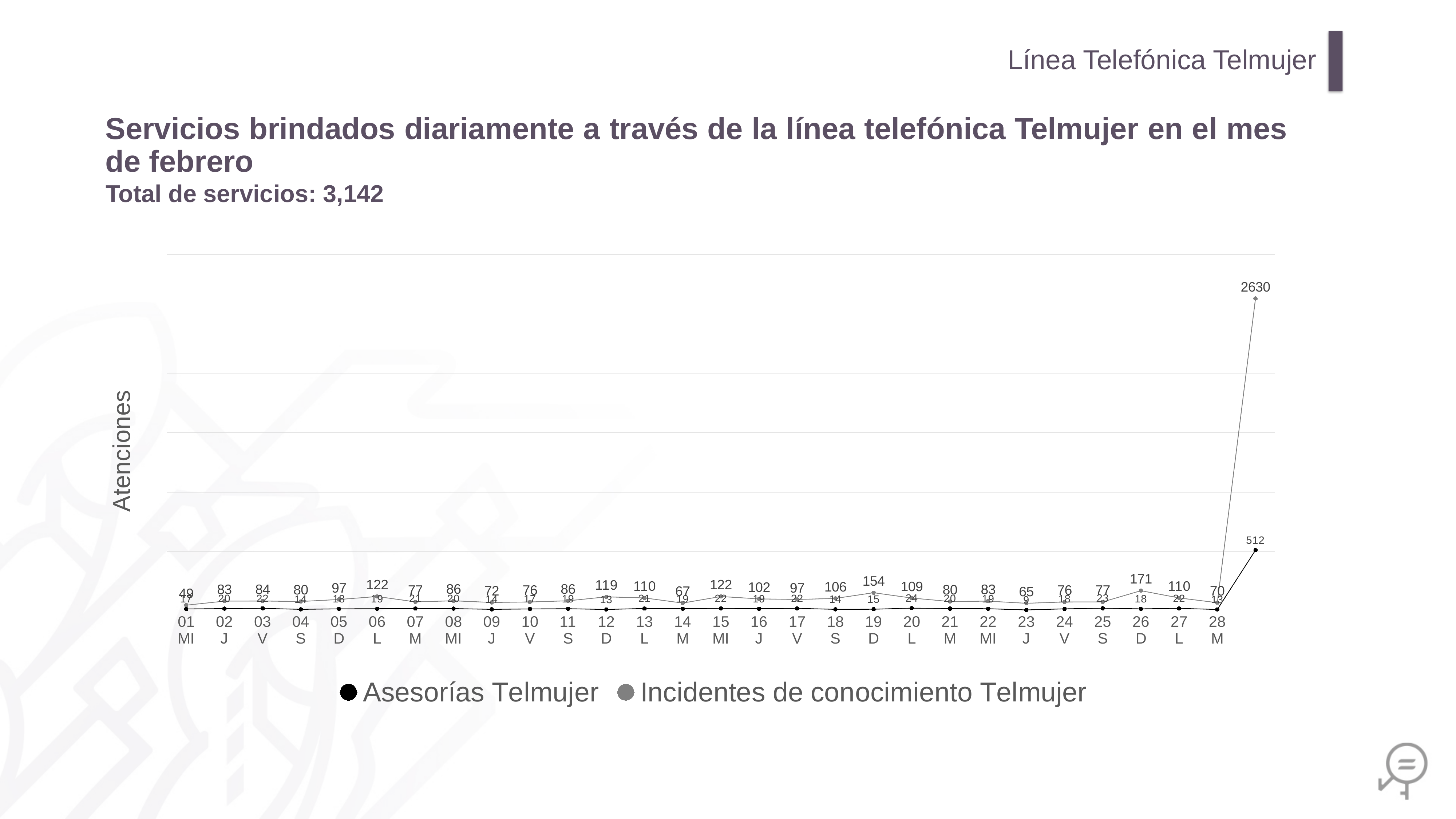

Línea Telefónica Telmujer
Servicios brindados diariamente a través de la línea telefónica Telmujer en el mes de febrero
Total de servicios: 3,142

### Chart

| Category | Asesorías Telmujer | Incidentes de conocimiento Telmujer |
|---|---|---|
| 01
MI | 17.0 | 49.0 |
| 02
J | 20.0 | 83.0 |
| 03
V | 22.0 | 84.0 |
| 04
S | 14.0 | 80.0 |
| 05
D | 18.0 | 97.0 |
| 06
L | 19.0 | 122.0 |
| 07
M | 21.0 | 77.0 |
| 08
MI | 20.0 | 86.0 |
| 09
J | 14.0 | 72.0 |
| 10
V | 17.0 | 76.0 |
| 11
S | 19.0 | 86.0 |
| 12
D | 13.0 | 119.0 |
| 13
L | 21.0 | 110.0 |
| 14
M | 19.0 | 67.0 |
| 15
MI | 22.0 | 122.0 |
| 16
J | 19.0 | 102.0 |
| 17
V | 22.0 | 97.0 |
| 18
S | 14.0 | 106.0 |
| 19
D | 15.0 | 154.0 |
| 20
L | 24.0 | 109.0 |
| 21
M | 20.0 | 80.0 |
| 22
MI | 19.0 | 83.0 |
| 23
J | 9.0 | 65.0 |
| 24
V | 18.0 | 76.0 |
| 25
S | 23.0 | 77.0 |
| 26
D | 18.0 | 171.0 |
| 27
L | 22.0 | 110.0 |
| 28
M | 13.0 | 70.0 |